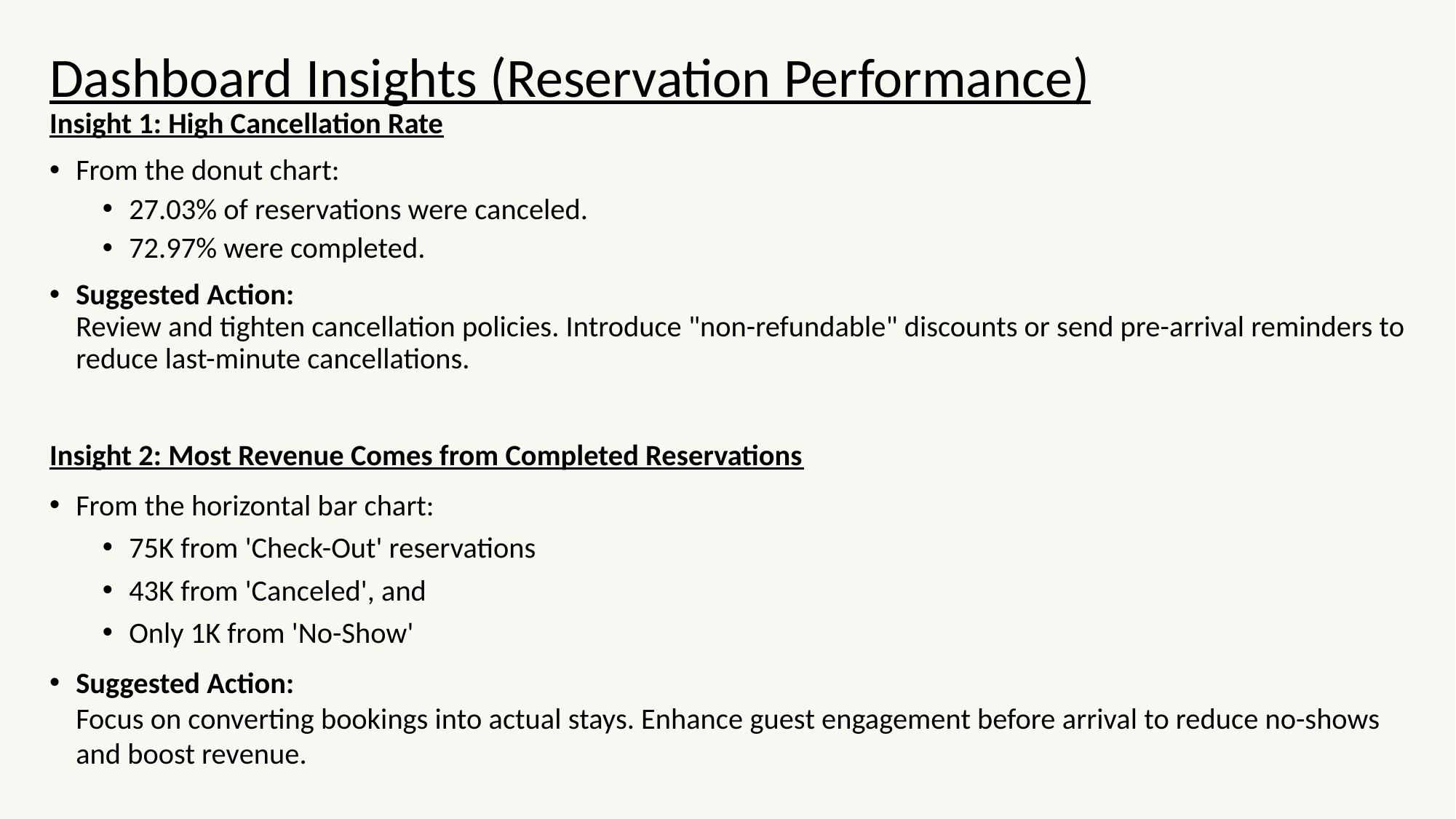

# Dashboard Insights (Reservation Performance)
Insight 1: High Cancellation Rate
From the donut chart:
27.03% of reservations were canceled.
72.97% were completed.
Suggested Action:
Review and tighten cancellation policies. Introduce "non-refundable" discounts or send pre-arrival reminders to reduce last-minute cancellations.

Insight 2: Most Revenue Comes from Completed Reservations
From the horizontal bar chart:
75K from 'Check-Out' reservations
43K from 'Canceled', and
Only 1K from 'No-Show'
Suggested Action:
Focus on converting bookings into actual stays. Enhance guest engagement before arrival to reduce no-shows and boost revenue.